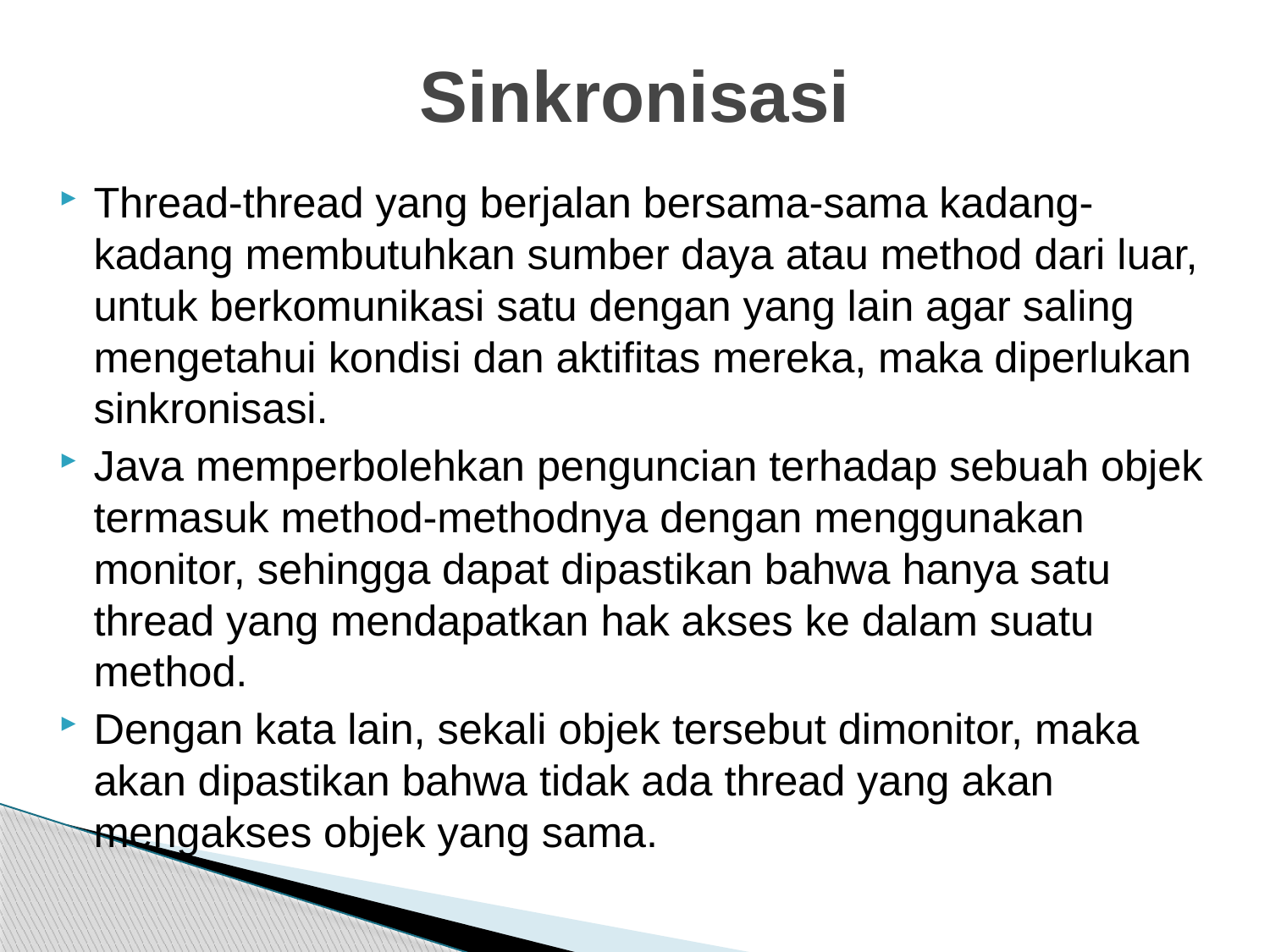

# Sinkronisasi
Thread-thread yang berjalan bersama-sama kadang-kadang membutuhkan sumber daya atau method dari luar, untuk berkomunikasi satu dengan yang lain agar saling mengetahui kondisi dan aktifitas mereka, maka diperlukan sinkronisasi.
Java memperbolehkan penguncian terhadap sebuah objek termasuk method-methodnya dengan menggunakan monitor, sehingga dapat dipastikan bahwa hanya satu thread yang mendapatkan hak akses ke dalam suatu method.
Dengan kata lain, sekali objek tersebut dimonitor, maka akan dipastikan bahwa tidak ada thread yang akan mengakses objek yang sama.